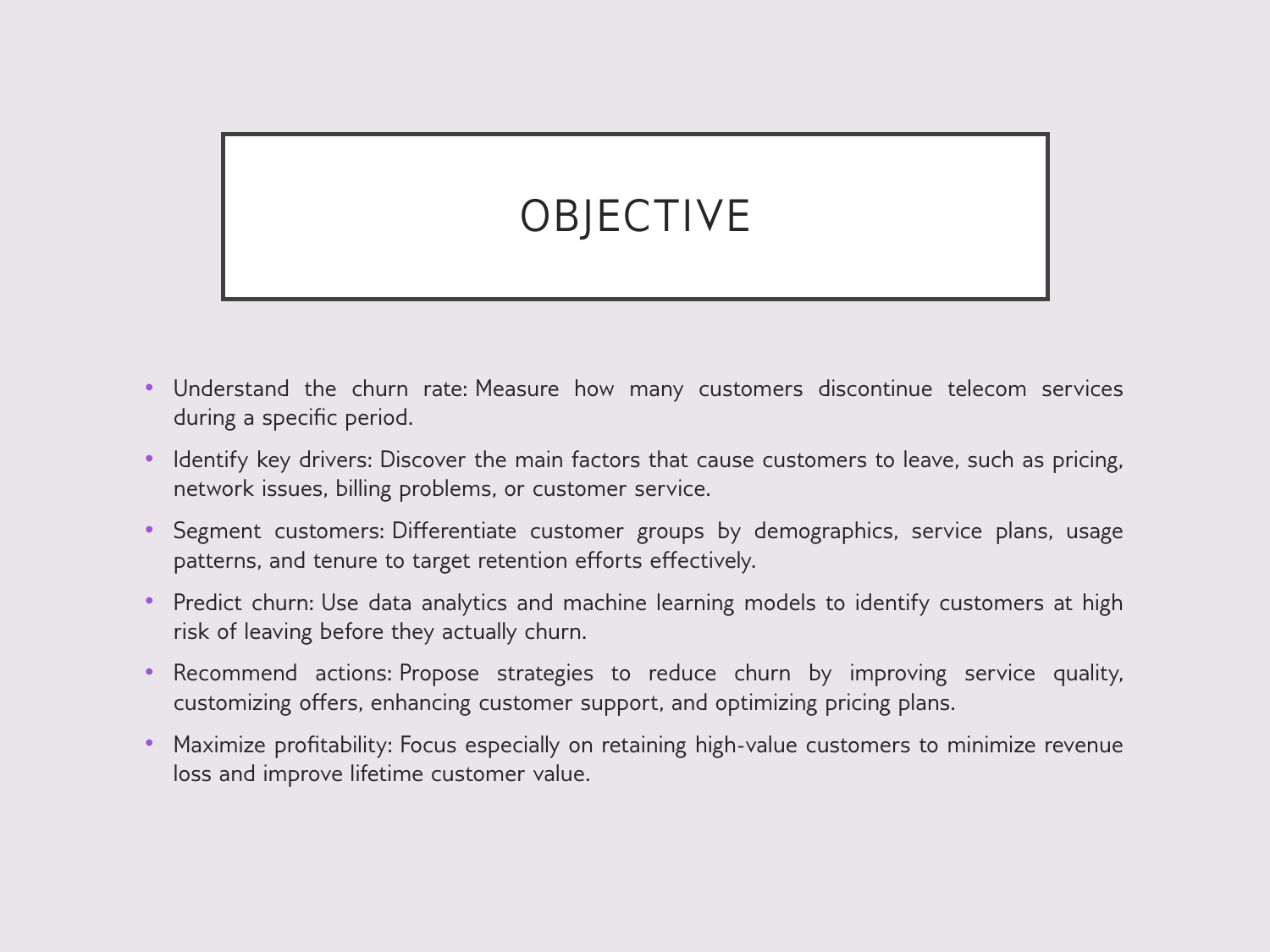

# OBJECTIVE
Understand the churn rate: Measure how many customers discontinue telecom services during a specific period.
Identify key drivers: Discover the main factors that cause customers to leave, such as pricing, network issues, billing problems, or customer service.
Segment customers: Differentiate customer groups by demographics, service plans, usage patterns, and tenure to target retention efforts effectively.
Predict churn: Use data analytics and machine learning models to identify customers at high risk of leaving before they actually churn.
Recommend actions: Propose strategies to reduce churn by improving service quality, customizing offers, enhancing customer support, and optimizing pricing plans.
Maximize profitability: Focus especially on retaining high-value customers to minimize revenue loss and improve lifetime customer value.